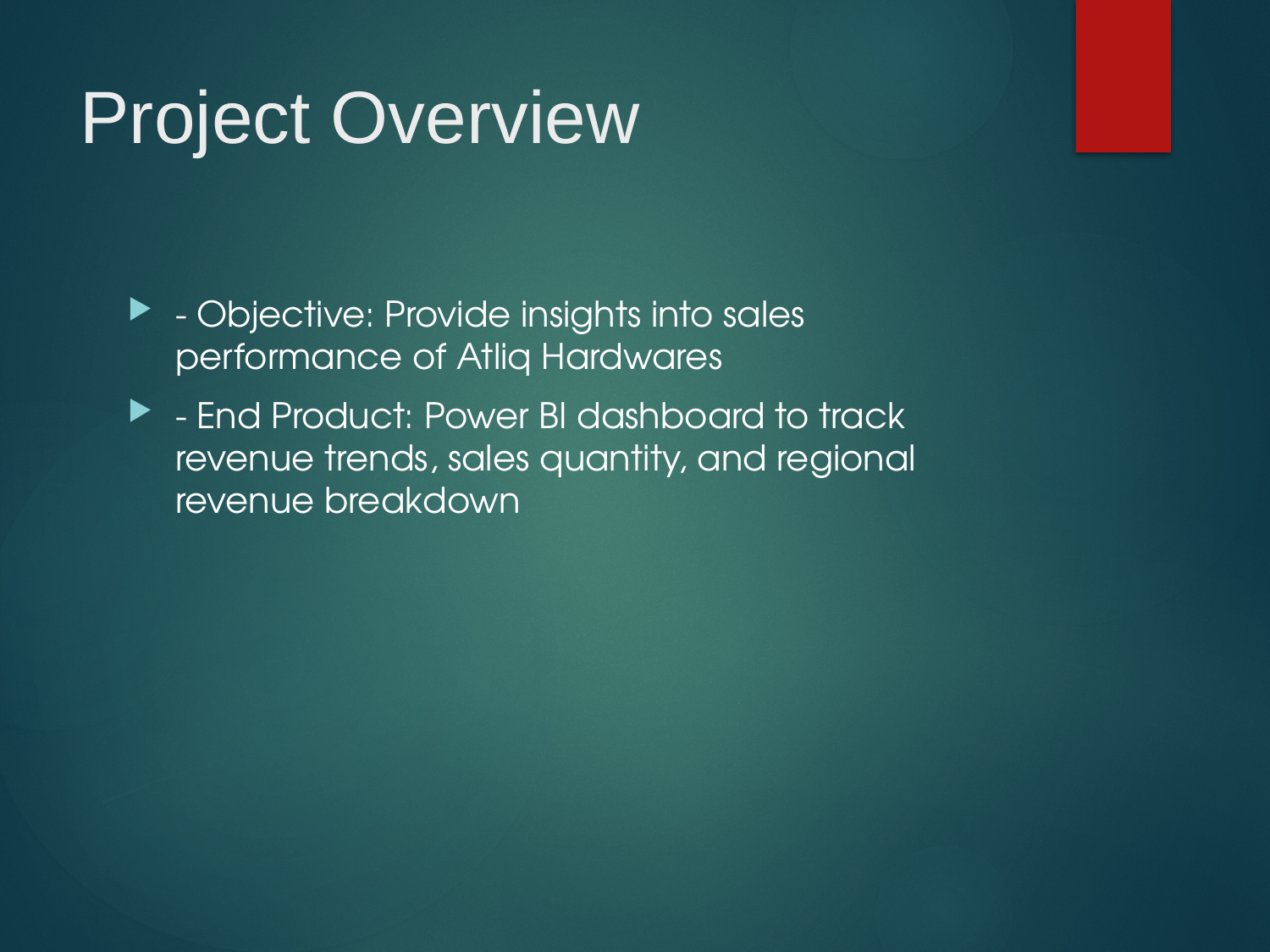

# Project Overview
- Objective: Provide insights into sales performance of Atliq Hardwares
- End Product: Power BI dashboard to track revenue trends, sales quantity, and regional revenue breakdown